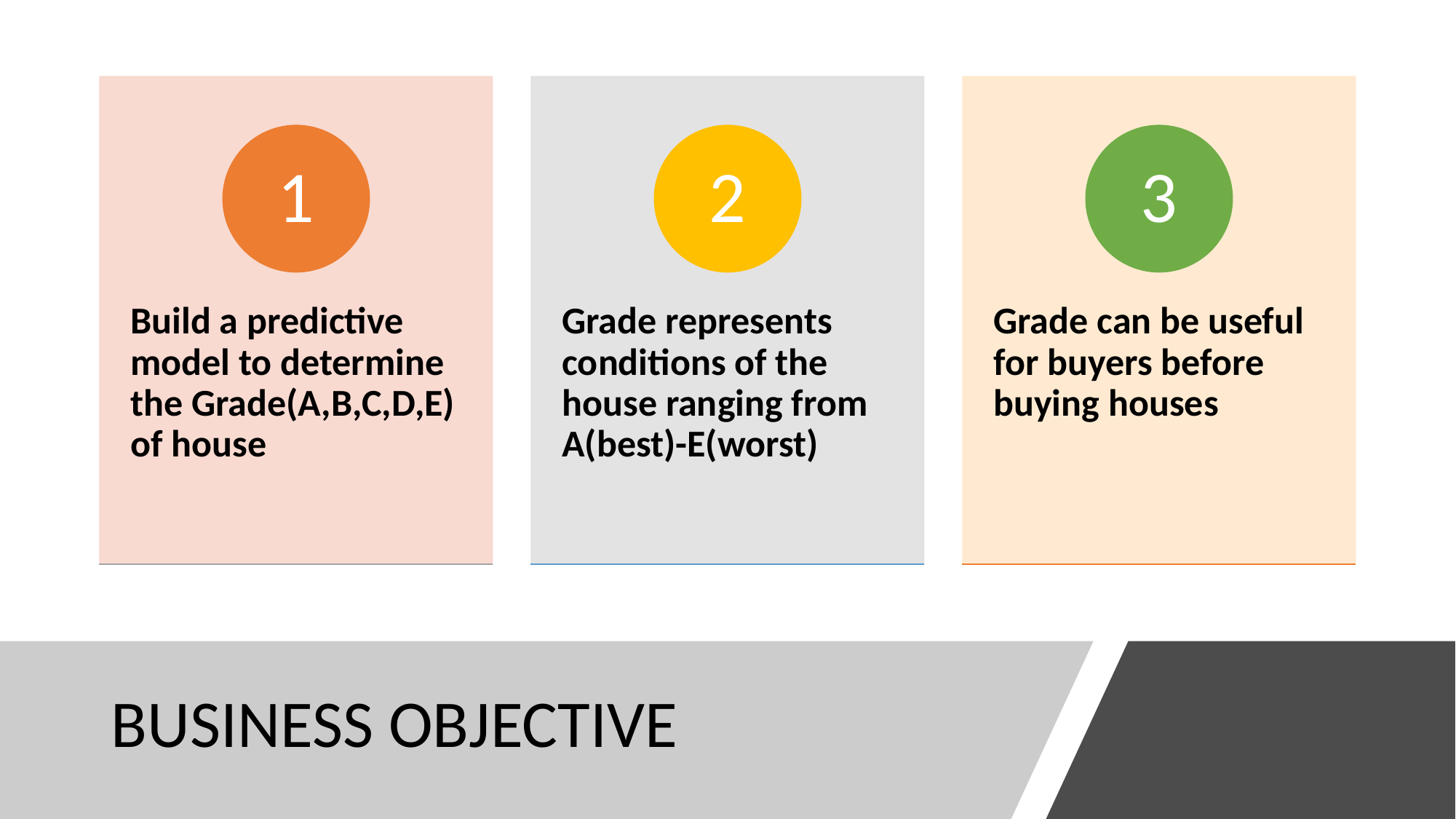

Build a predictive model to determine the Grade(A,B,C,D,E) of house
1
Grade represents conditions of the house ranging from A(best)-E(worst)
2
Grade can be useful for buyers before buying houses
3

# BUSINESS OBJECTIVE